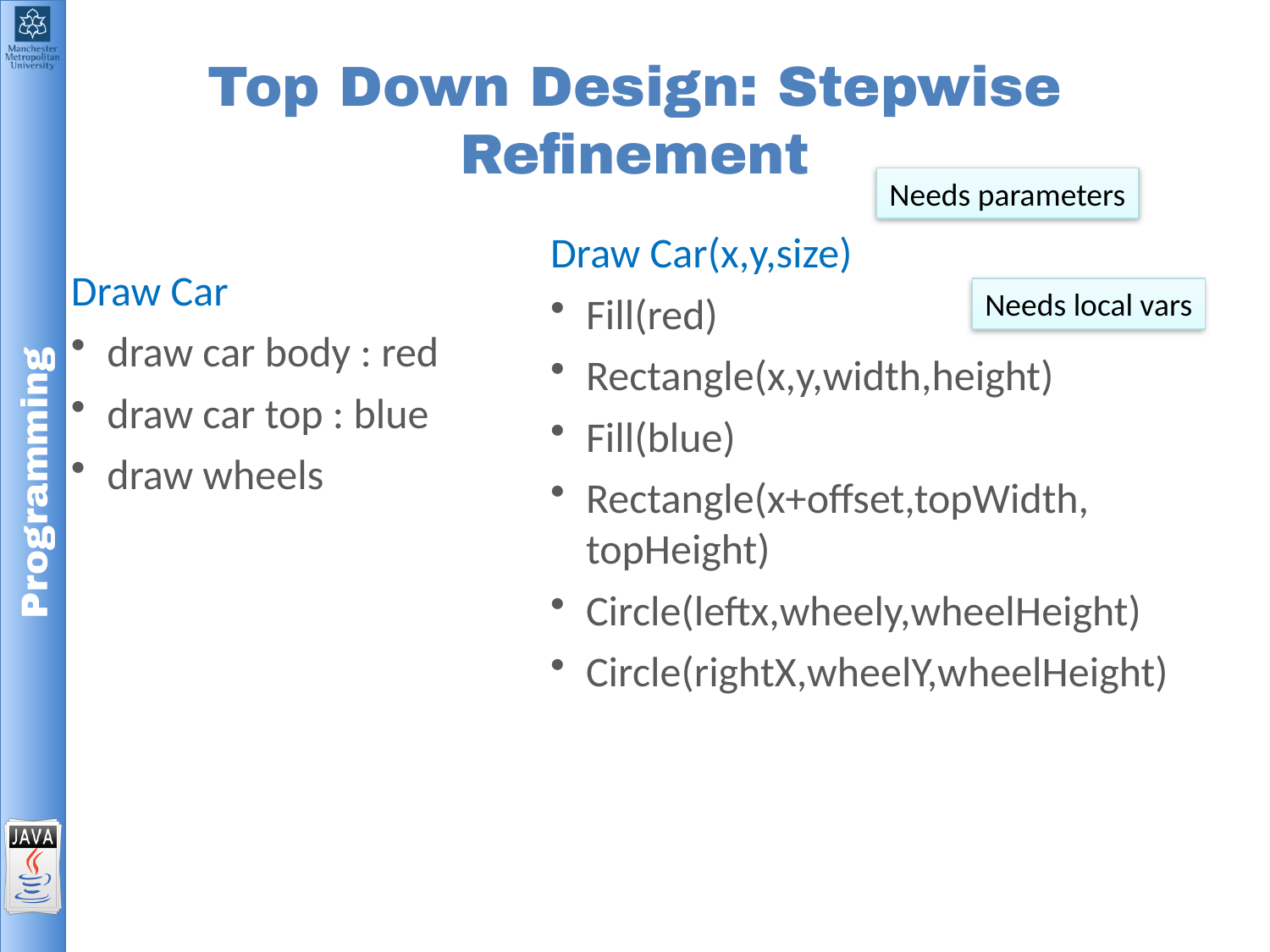

# Top Down Design: Stepwise Refinement
Needs parameters

Draw Car
draw car body : red
draw car top : blue
draw wheels
Draw Car(x,y,size)
Fill(red)
Rectangle(x,y,width,height)
Fill(blue)
Rectangle(x+offset,topWidth, topHeight)
Circle(leftx,wheely,wheelHeight)
Circle(rightX,wheelY,wheelHeight)
Needs local vars